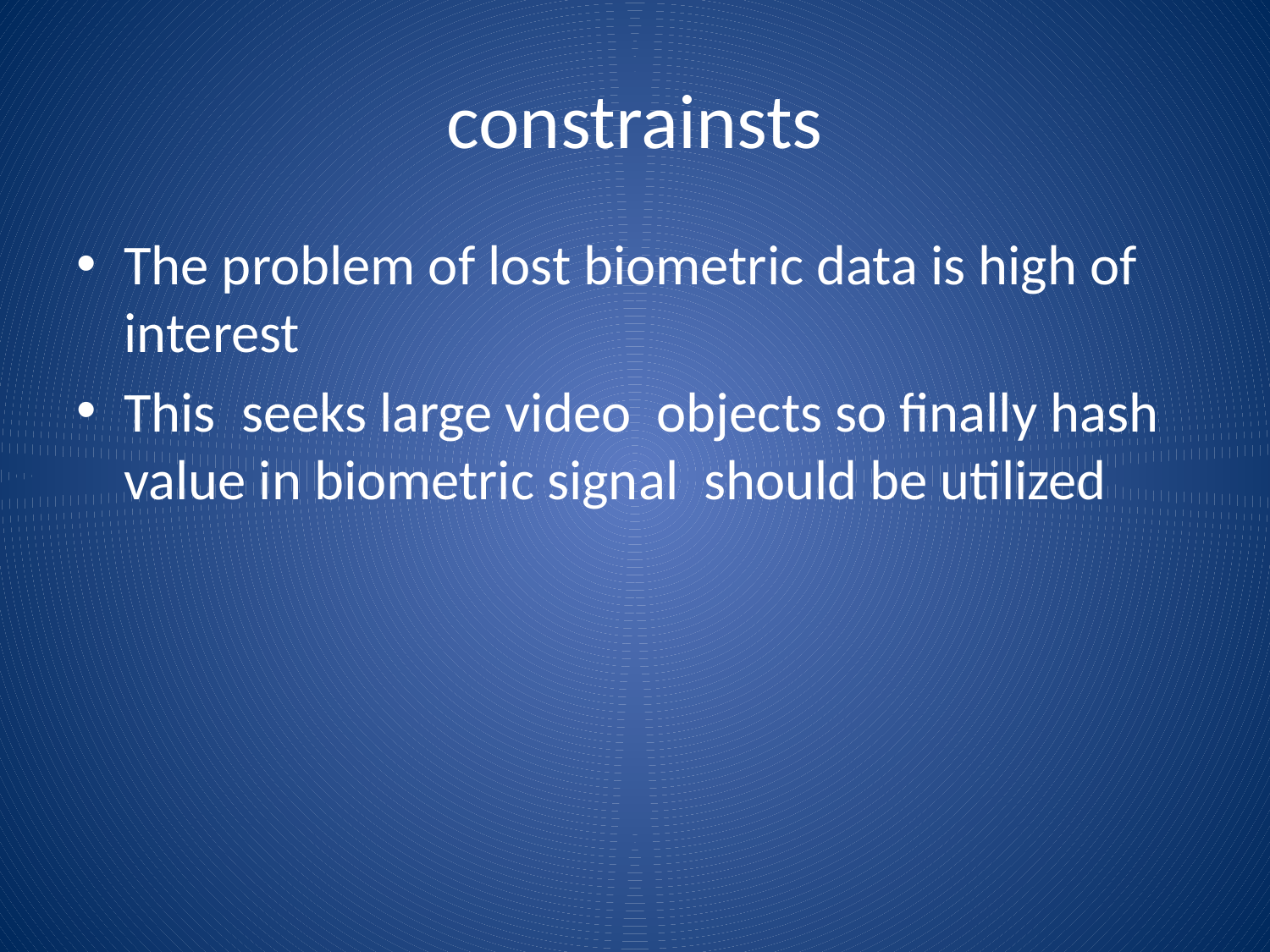

# constrainsts
The problem of lost biometric data is high of interest
This  seeks large video  objects so finally hash value in biometric signal  should be utilized